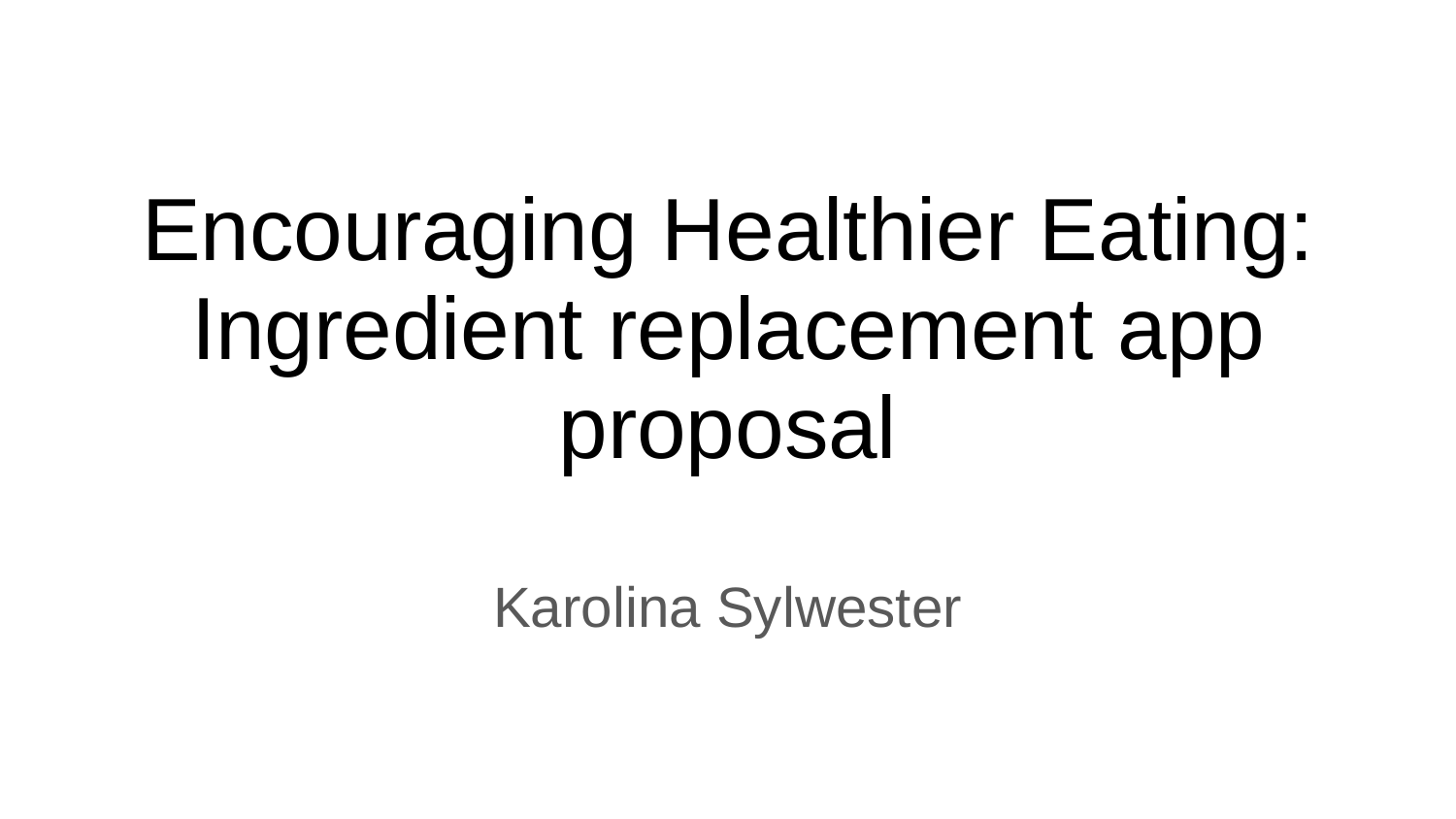

# Encouraging Healthier Eating: Ingredient replacement app proposal
Karolina Sylwester